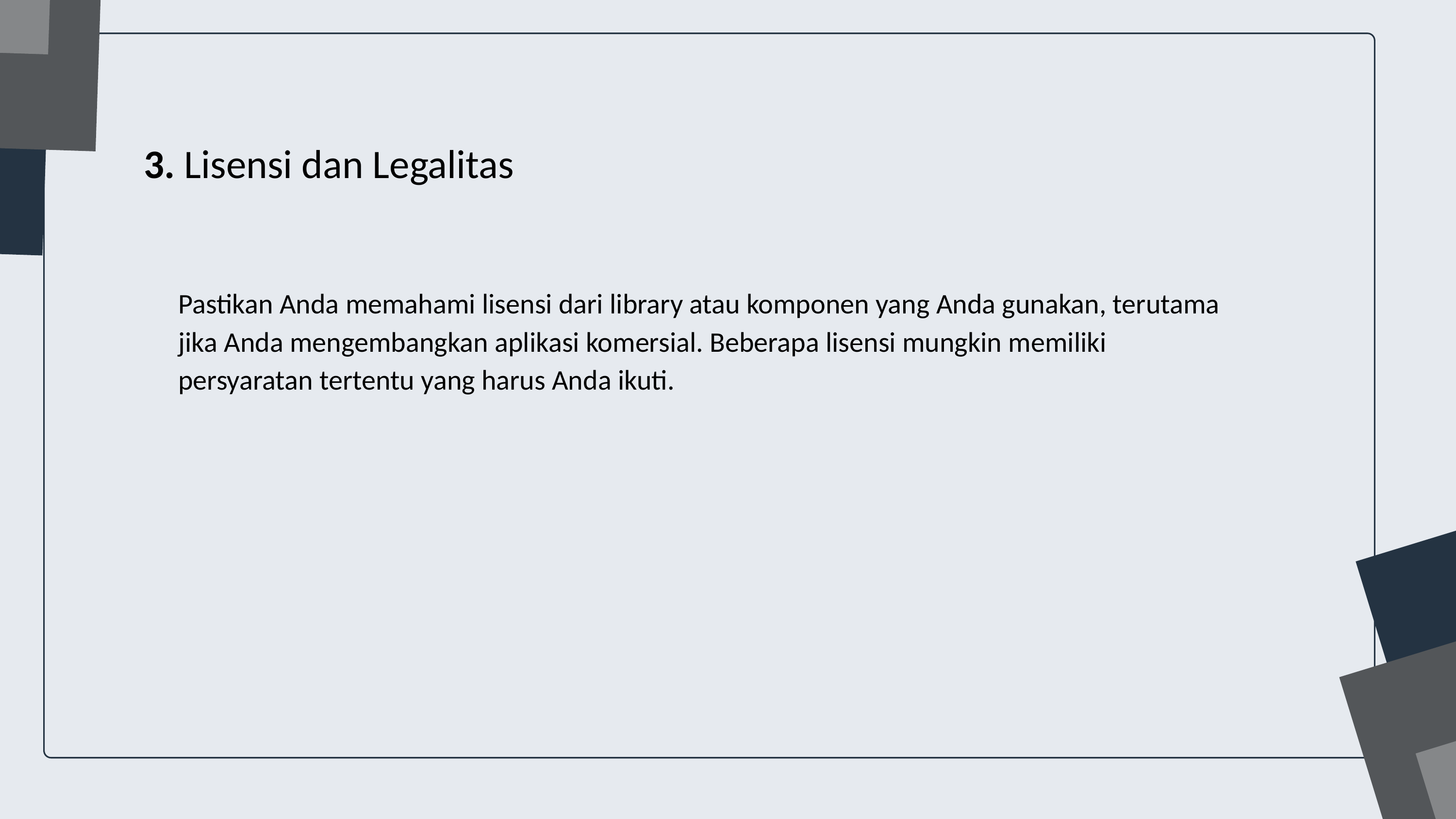

3. Lisensi dan Legalitas
Pastikan Anda memahami lisensi dari library atau komponen yang Anda gunakan, terutama jika Anda mengembangkan aplikasi komersial. Beberapa lisensi mungkin memiliki persyaratan tertentu yang harus Anda ikuti.